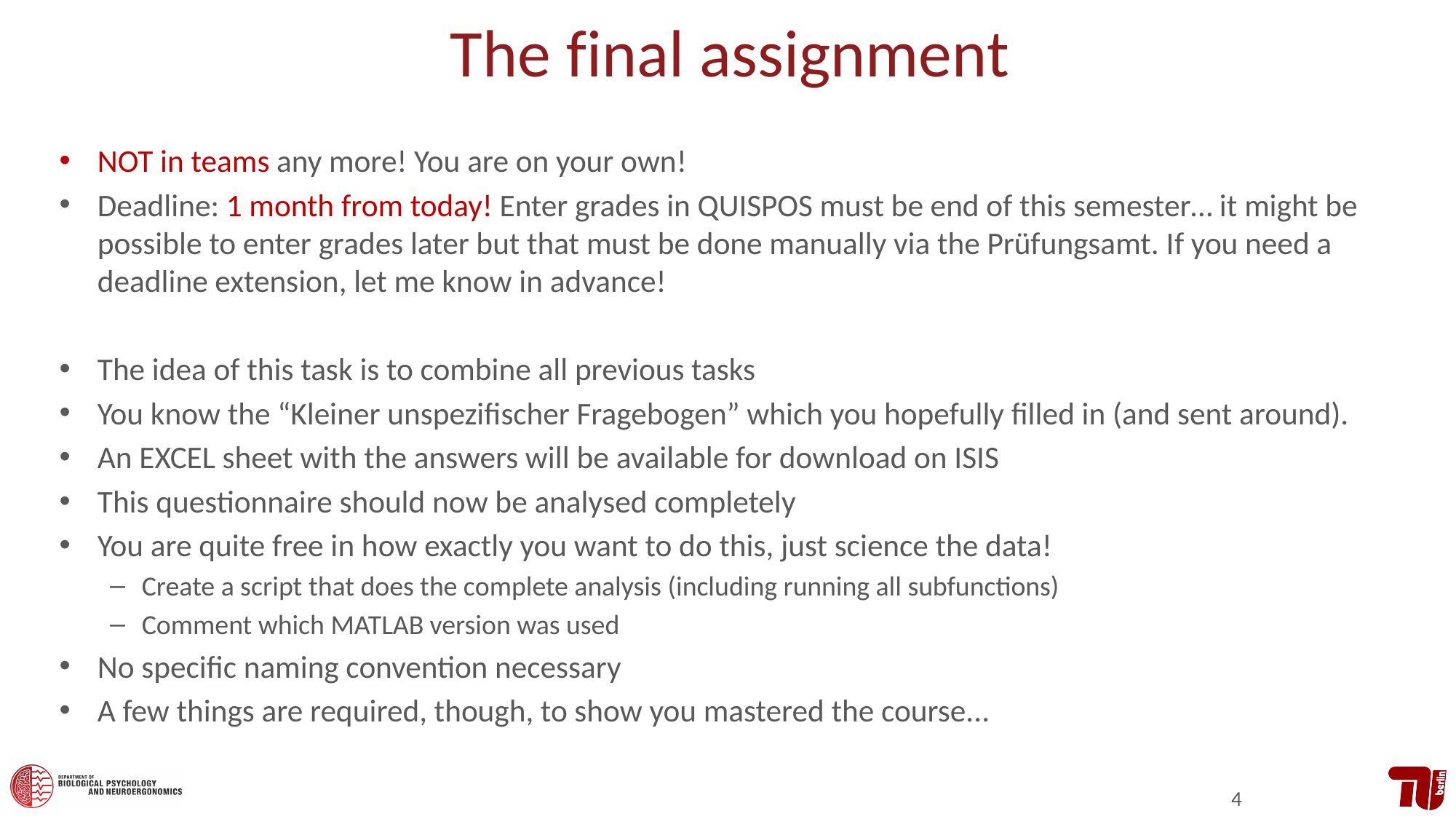

# The final assignment
NOT in teams any more! You are on your own!
Deadline: 1 month from today! Enter grades in QUISPOS must be end of this semester… it might be possible to enter grades later but that must be done manually via the Prüfungsamt. If you need a deadline extension, let me know in advance!

The idea of this task is to combine all previous tasks
You know the “Kleiner unspezifischer Fragebogen” which you hopefully filled in (and sent around).
An EXCEL sheet with the answers will be available for download on ISIS
This questionnaire should now be analysed completely
You are quite free in how exactly you want to do this, just science the data!
Create a script that does the complete analysis (including running all subfunctions)
Comment which MATLAB version was used
No specific naming convention necessary
A few things are required, though, to show you mastered the course...